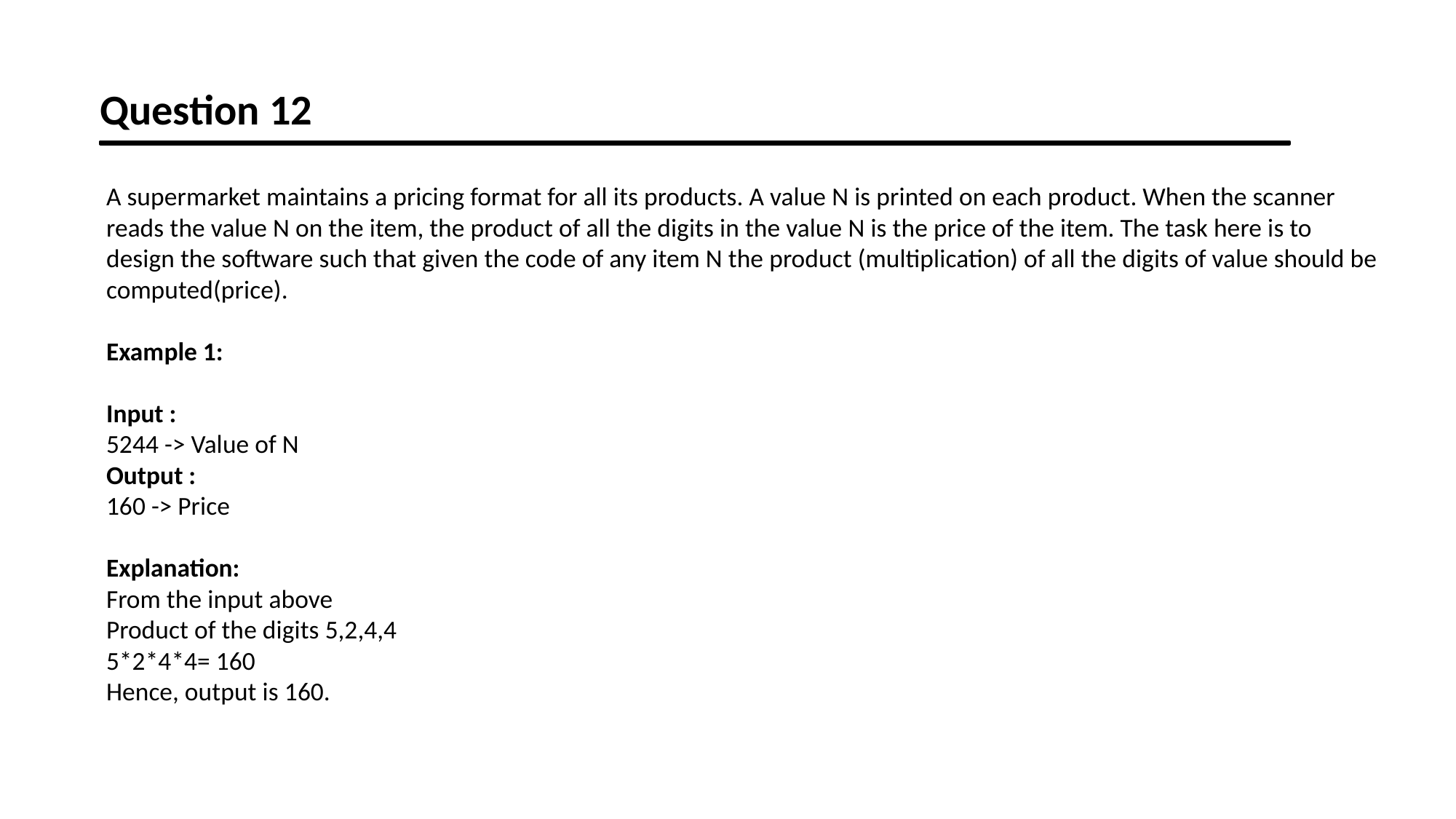

Question 12

A supermarket maintains a pricing format for all its products. A value N is printed on each product. When the scanner reads the value N on the item, the product of all the digits in the value N is the price of the item. The task here is to design the software such that given the code of any item N the product (multiplication) of all the digits of value should be computed(price).

Example 1:

Input :
5244 -> Value of N
Output :
160 -> Price

Explanation:
From the input above
Product of the digits 5,2,4,4
5*2*4*4= 160
Hence, output is 160.